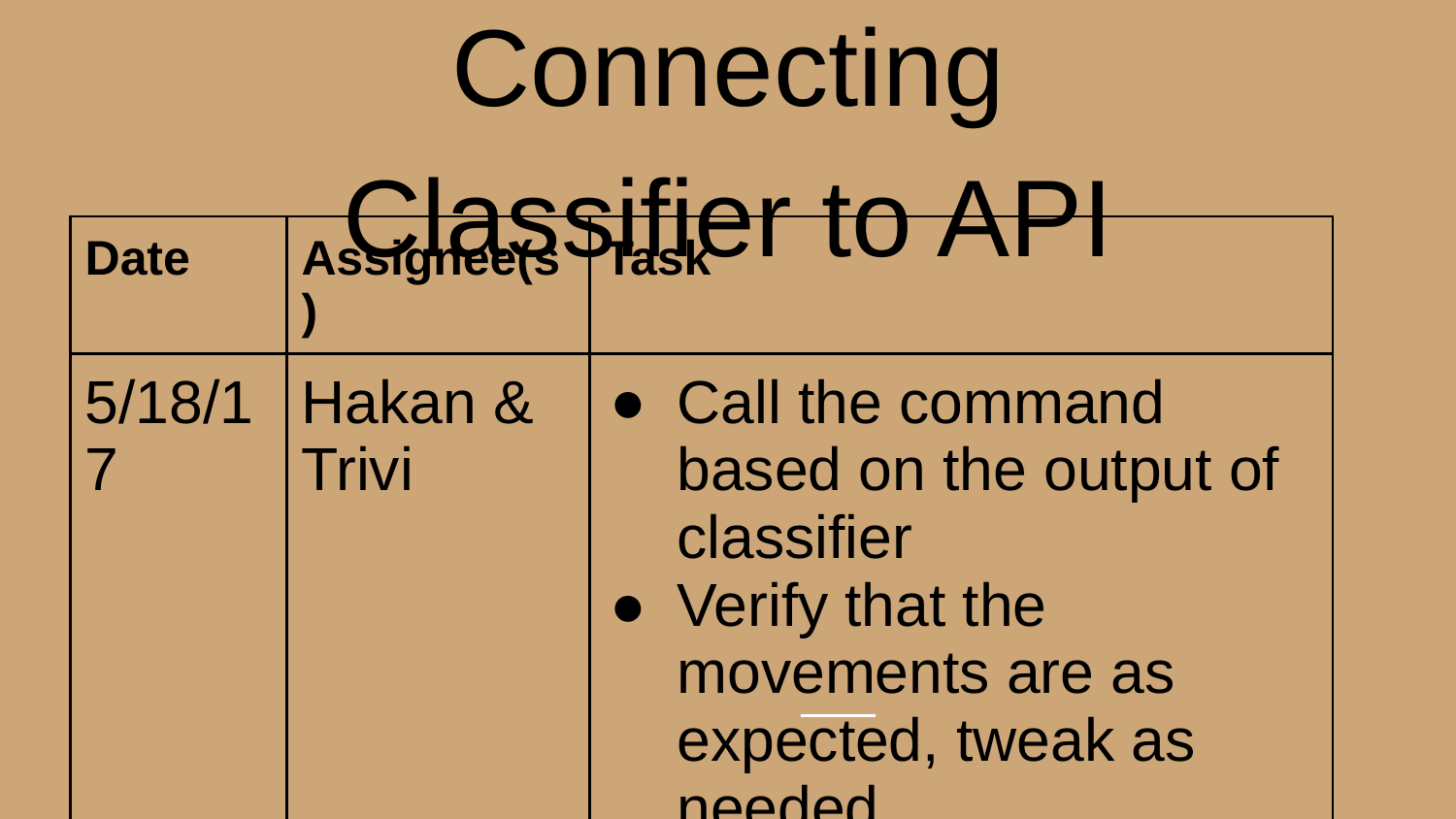

Connecting Classifier to API
# Implement RO
| Date | Assignee(s) | Task |
| --- | --- | --- |
| 5/18/17 | Hakan & Trivi | Call the command based on the output of classifier Verify that the movements are as expected, tweak as needed |